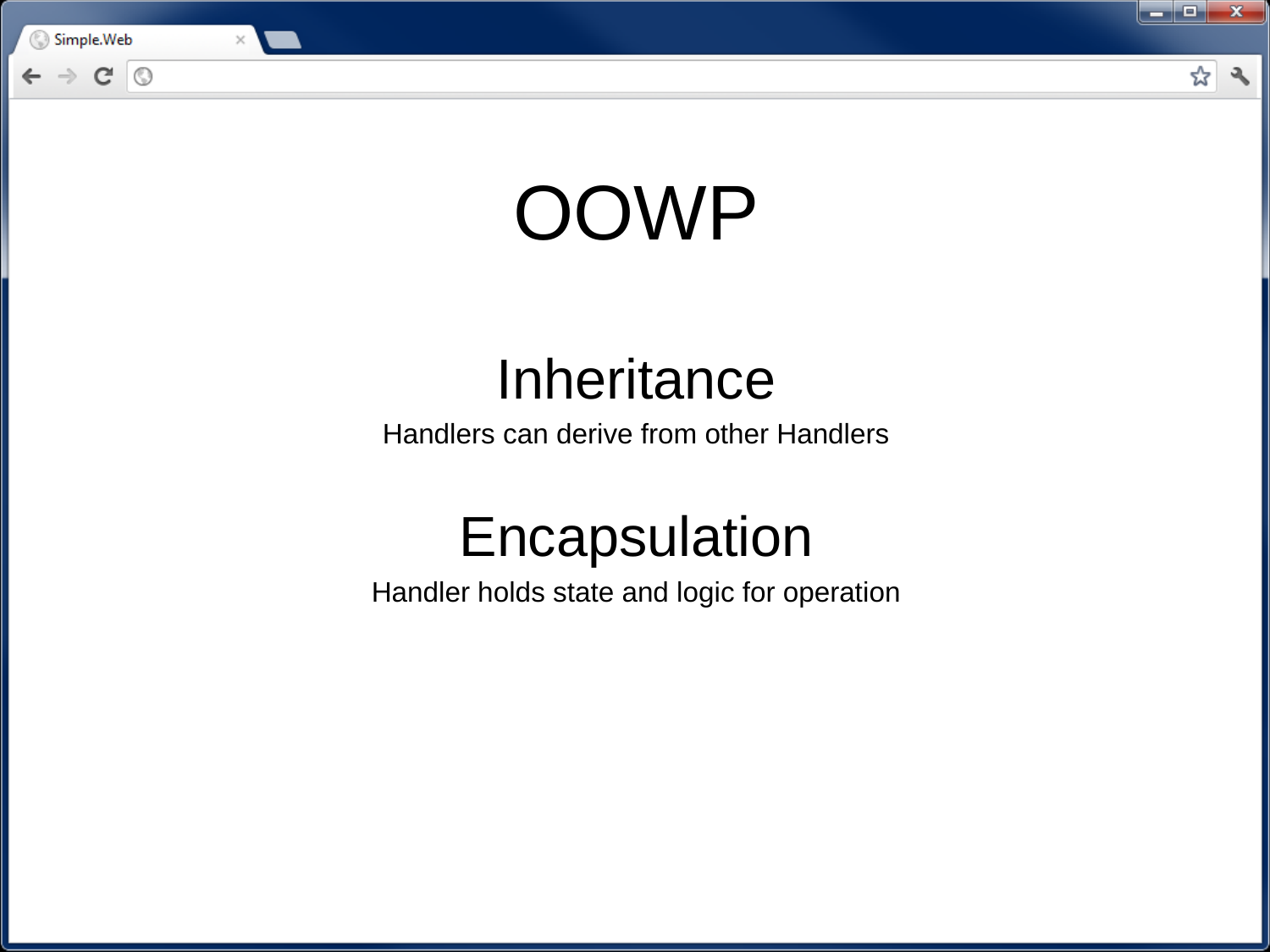

# OOWP
Inheritance
Handlers can derive from other Handlers

Encapsulation
Handler holds state and logic for operation